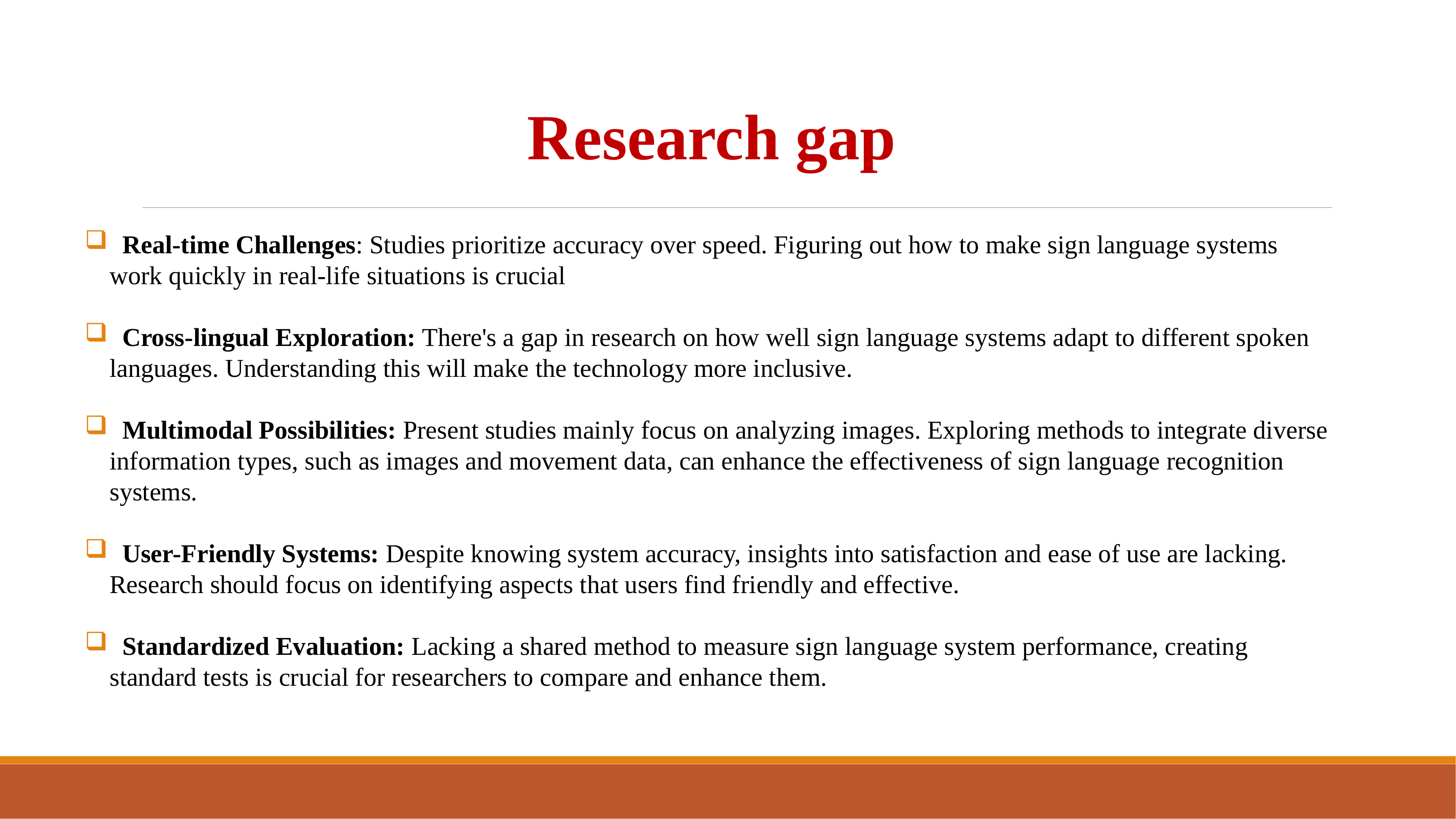

Research gap

  Real-time Challenges: Studies prioritize accuracy over speed. Figuring out how to make sign language systems work quickly in real-life situations is crucial

  Cross-lingual Exploration: There's a gap in research on how well sign language systems adapt to different spoken languages. Understanding this will make the technology more inclusive.

  Multimodal Possibilities: Present studies mainly focus on analyzing images. Exploring methods to integrate diverse information types, such as images and movement data, can enhance the effectiveness of sign language recognition systems.

  User-Friendly Systems: Despite knowing system accuracy, insights into satisfaction and ease of use are lacking. Research should focus on identifying aspects that users find friendly and effective.

  Standardized Evaluation: Lacking a shared method to measure sign language system performance, creating standard tests is crucial for researchers to compare and enhance them.